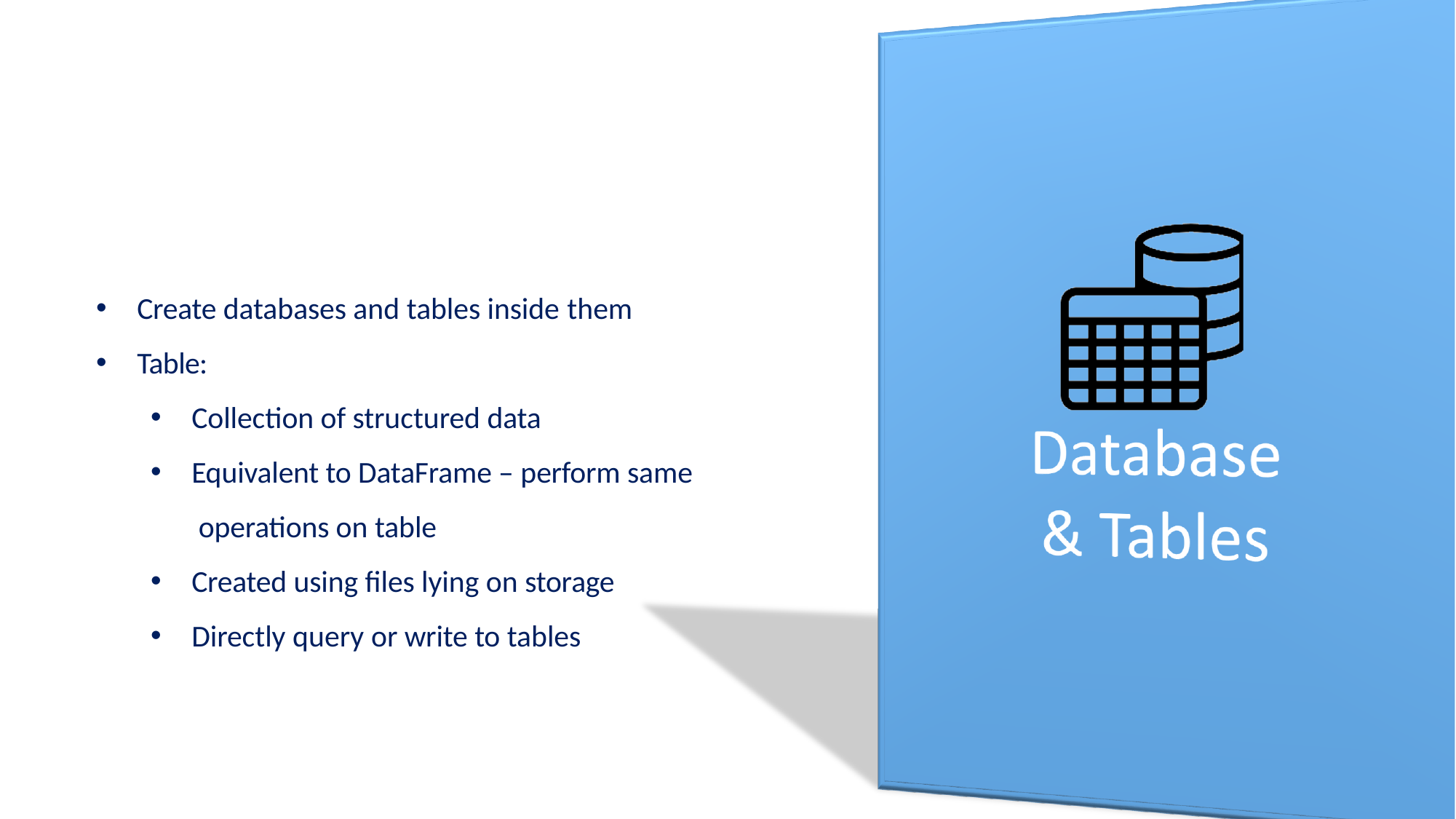

Create databases and tables inside them
Table:
Collection of structured data
Equivalent to DataFrame – perform same  operations on table
Created using files lying on storage
Directly query or write to tables